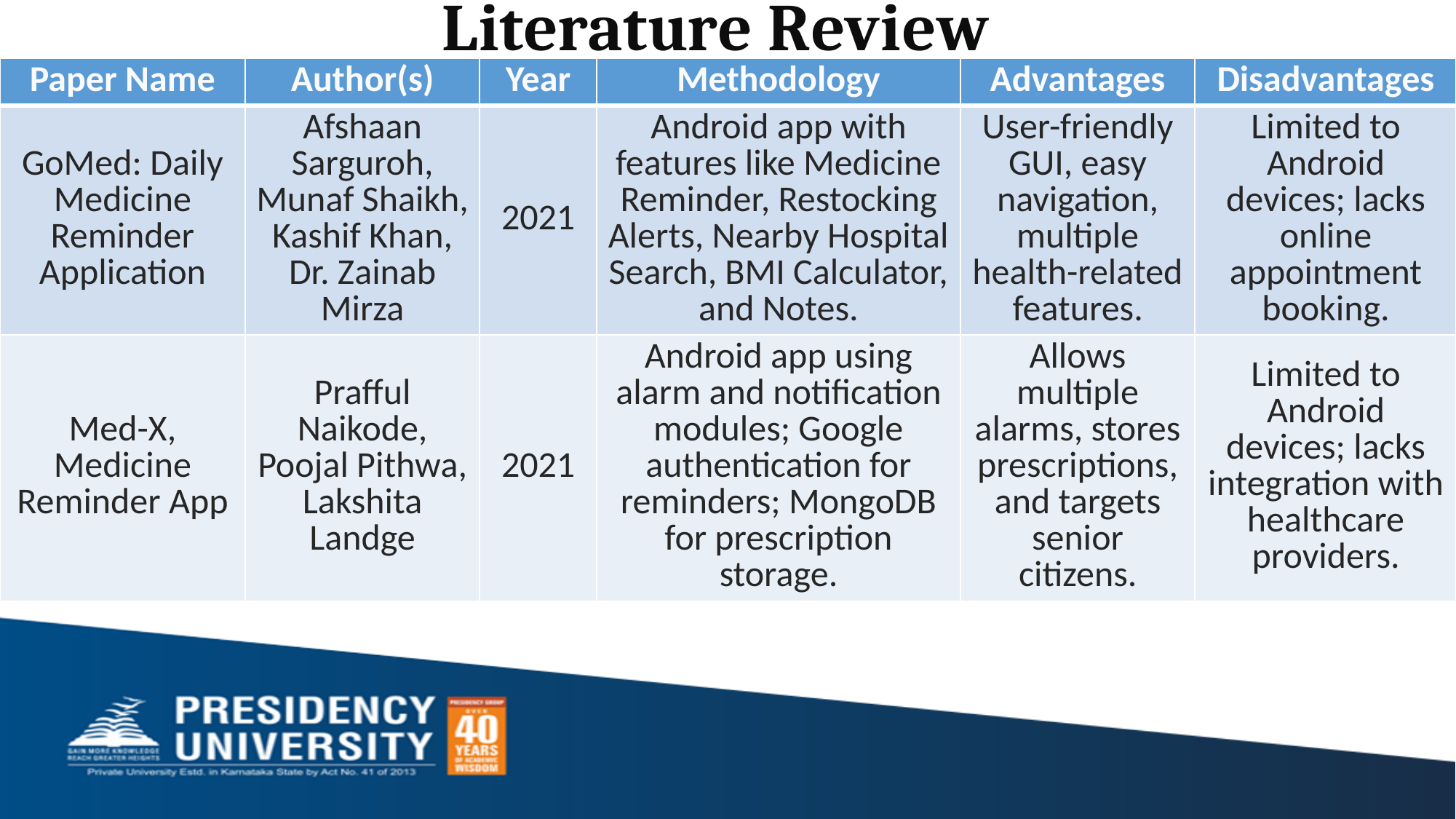

# Literature Review
| Paper Name | Author(s) | Year | Methodology | Advantages | Disadvantages |
| --- | --- | --- | --- | --- | --- |
| GoMed: Daily Medicine Reminder Application | Afshaan Sarguroh, Munaf Shaikh, Kashif Khan, Dr. Zainab Mirza | 2021 | Android app with features like Medicine Reminder, Restocking Alerts, Nearby Hospital Search, BMI Calculator, and Notes. | User-friendly GUI, easy navigation, multiple health-related features. | Limited to Android devices; lacks online appointment booking. |
| Med-X, Medicine Reminder App | Prafful Naikode, Poojal Pithwa, Lakshita Landge | 2021 | Android app using alarm and notification modules; Google authentication for reminders; MongoDB for prescription storage. | Allows multiple alarms, stores prescriptions, and targets senior citizens. | Limited to Android devices; lacks integration with healthcare providers. |
|  |  |  |  |  |  |
| --- | --- | --- | --- | --- | --- |
|  |  |  |  |  |  |
|  |  |  |  |  |  |